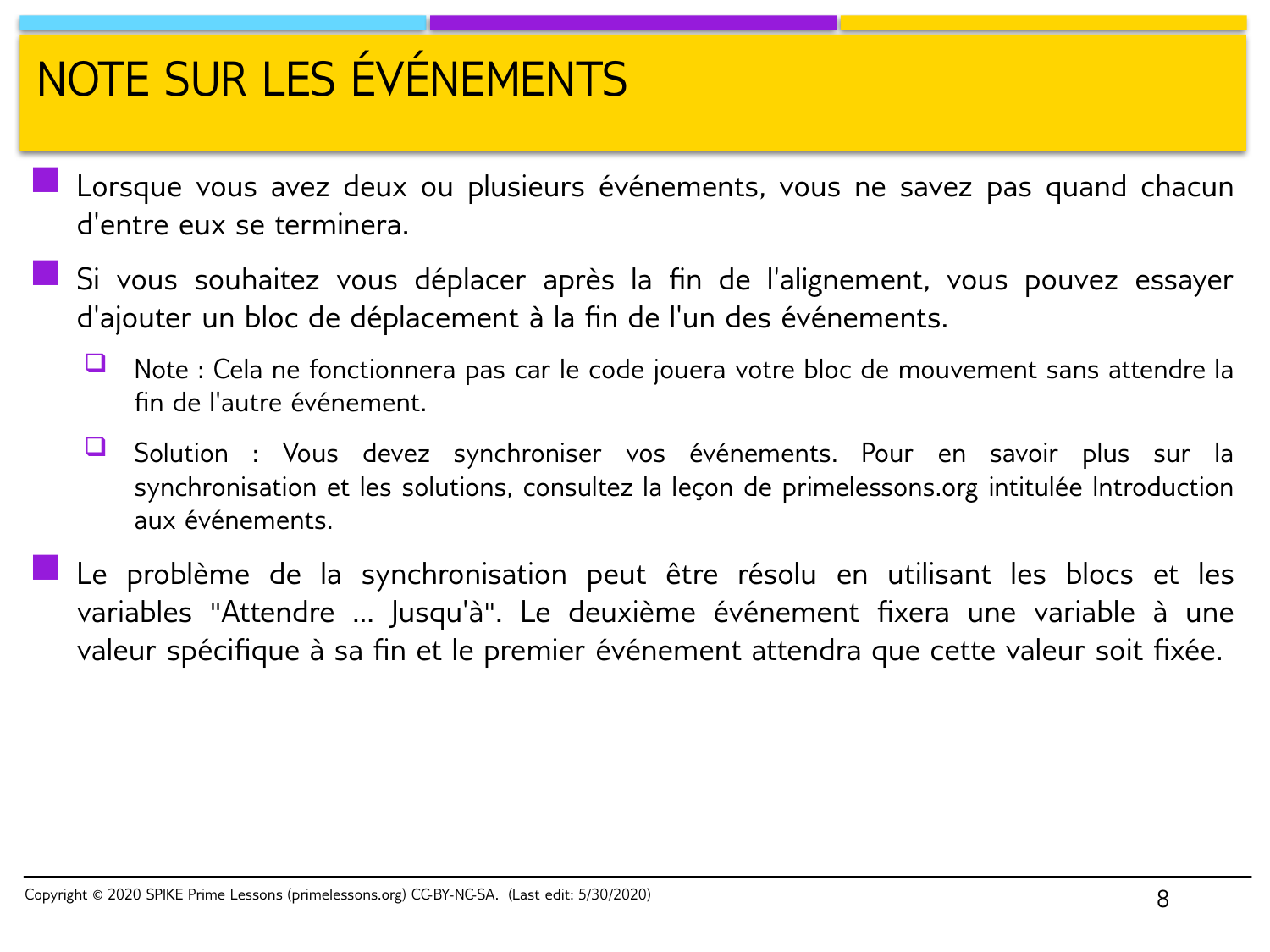

# NOTE SUR LES ÉVÉNEMENTS
Lorsque vous avez deux ou plusieurs événements, vous ne savez pas quand chacun d'entre eux se terminera.
Si vous souhaitez vous déplacer après la fin de l'alignement, vous pouvez essayer d'ajouter un bloc de déplacement à la fin de l'un des événements.
Note : Cela ne fonctionnera pas car le code jouera votre bloc de mouvement sans attendre la fin de l'autre événement.
Solution : Vous devez synchroniser vos événements. Pour en savoir plus sur la synchronisation et les solutions, consultez la leçon de primelessons.org intitulée Introduction aux événements.
Le problème de la synchronisation peut être résolu en utilisant les blocs et les variables "Attendre ... Jusqu'à". Le deuxième événement fixera une variable à une valeur spécifique à sa fin et le premier événement attendra que cette valeur soit fixée.
8
Copyright © 2020 SPIKE Prime Lessons (primelessons.org) CC-BY-NC-SA.  (Last edit: 5/30/2020)